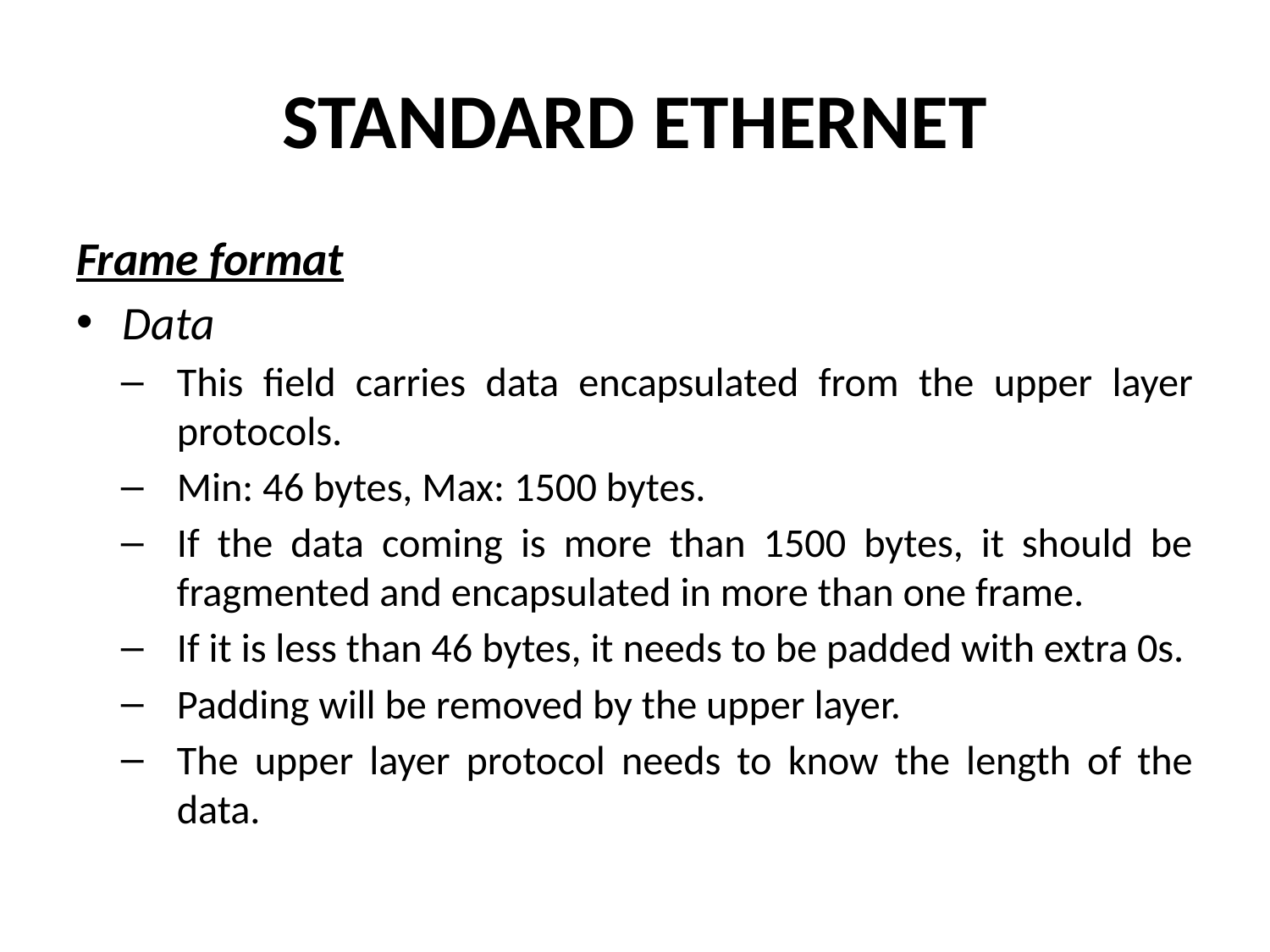

# STANDARD ETHERNET
Frame format
Data
This field carries data encapsulated from the upper layer protocols.
Min: 46 bytes, Max: 1500 bytes.
If the data coming is more than 1500 bytes, it should be fragmented and encapsulated in more than one frame.
If it is less than 46 bytes, it needs to be padded with extra 0s.
Padding will be removed by the upper layer.
The upper layer protocol needs to know the length of the data.